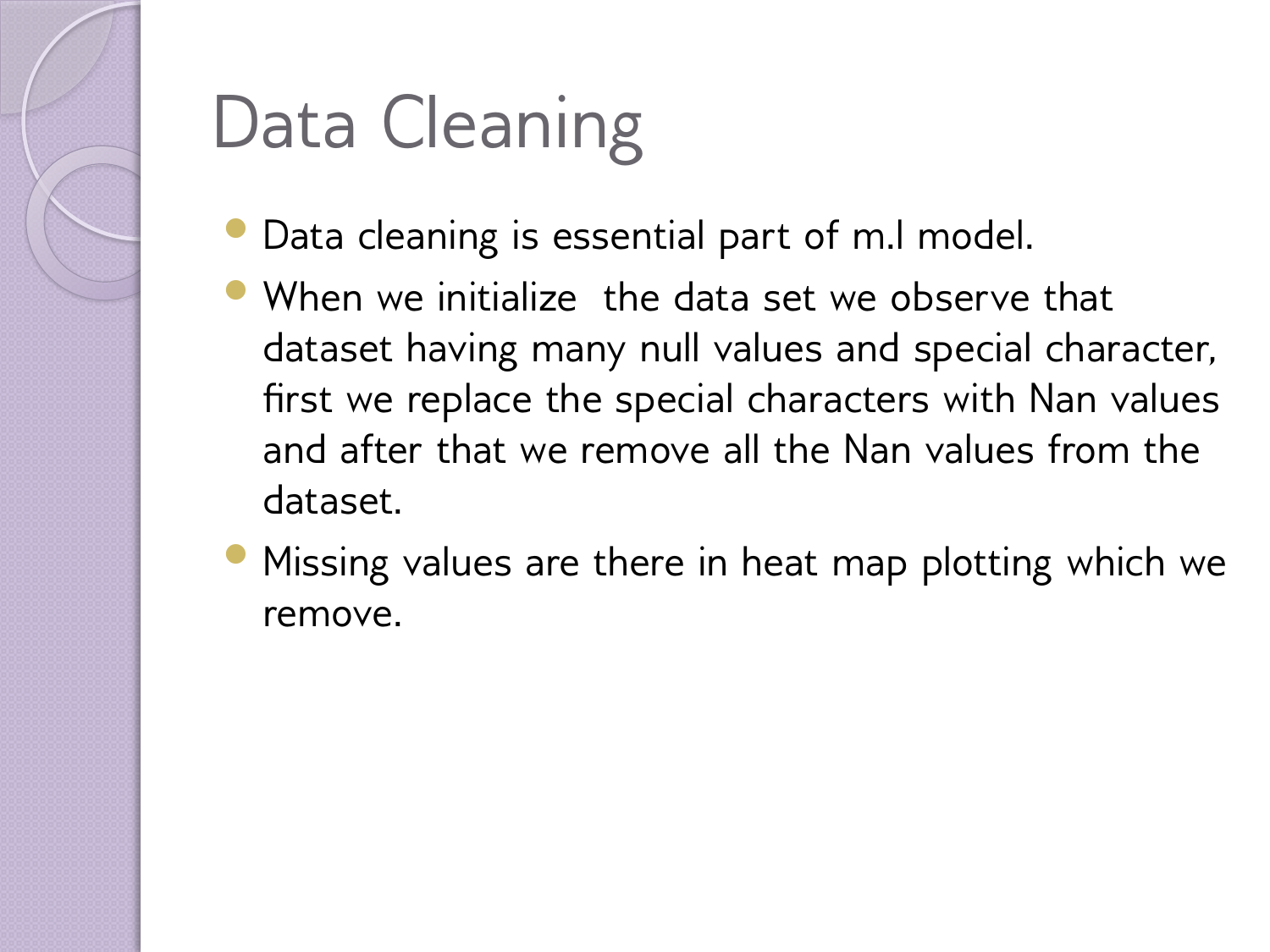

# Data Cleaning
Data cleaning is essential part of m.l model.
When we initialize  the data set we observe that dataset having many null values and special character, first we replace the special characters with Nan values and after that we remove all the Nan values from the dataset.
Missing values are there in heat map plotting which we remove.